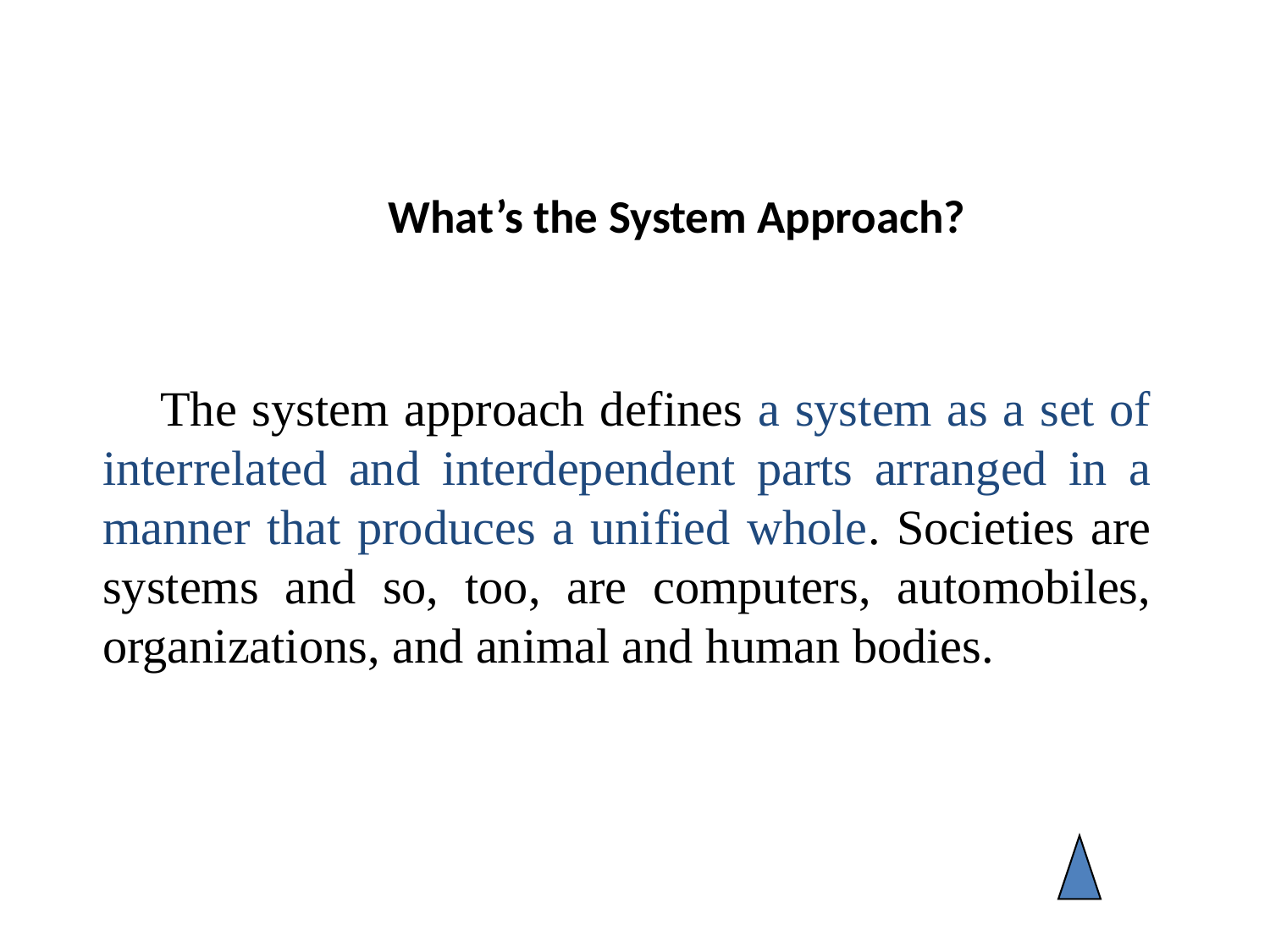

# What’s the System Approach?
       The system approach defines a system as a set of interrelated and interdependent parts arranged in a manner that produces a unified whole. Societies are systems and so, too, are computers, automobiles, organizations, and animal and human bodies.